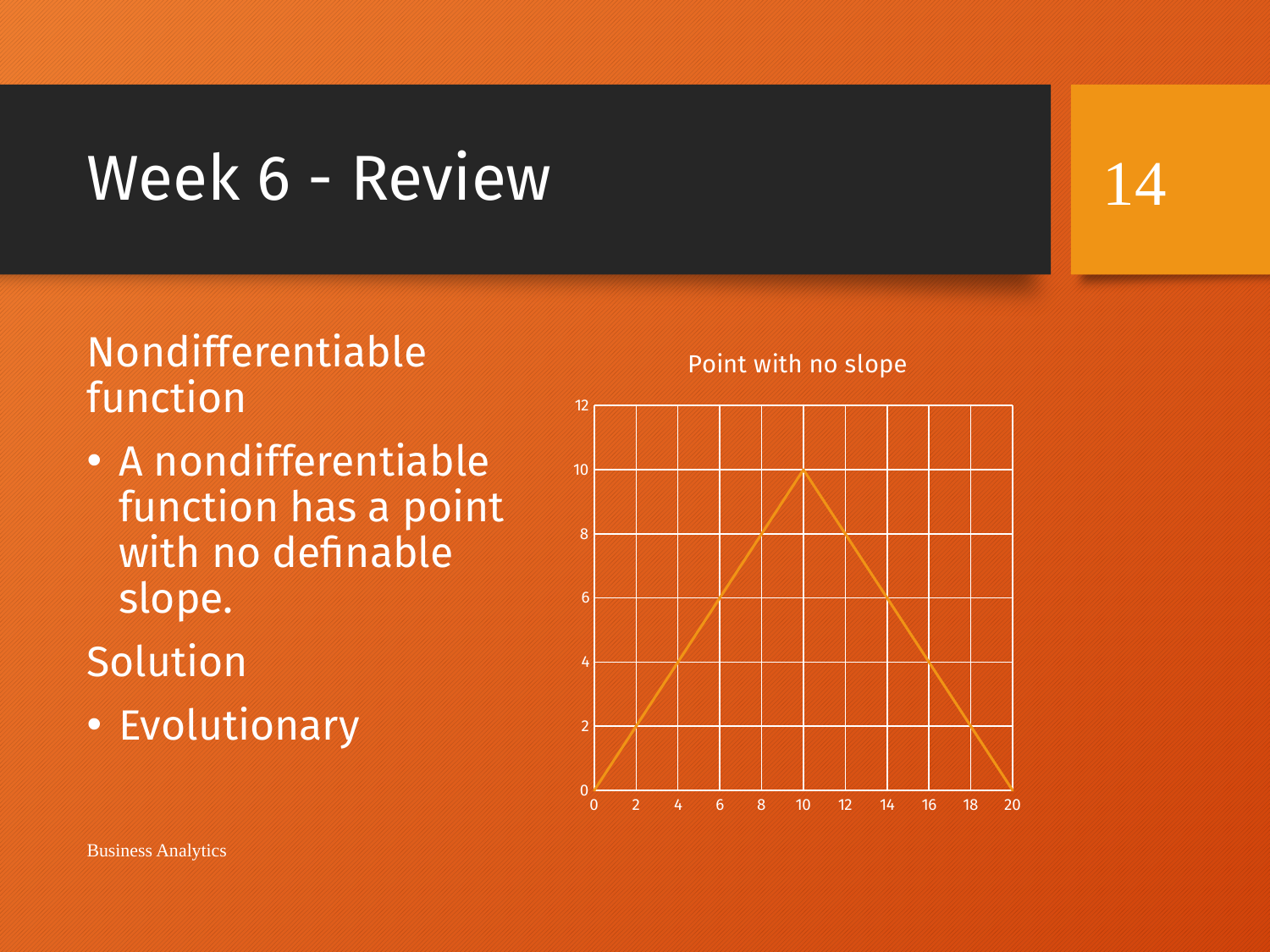

# Week 6 - Review
14

### Chart: Point with no slope

| Category |  |
|---|---|
Nondifferentiable function
A nondifferentiable function has a point with no definable slope.
Solution
Evolutionary

Business Analytics